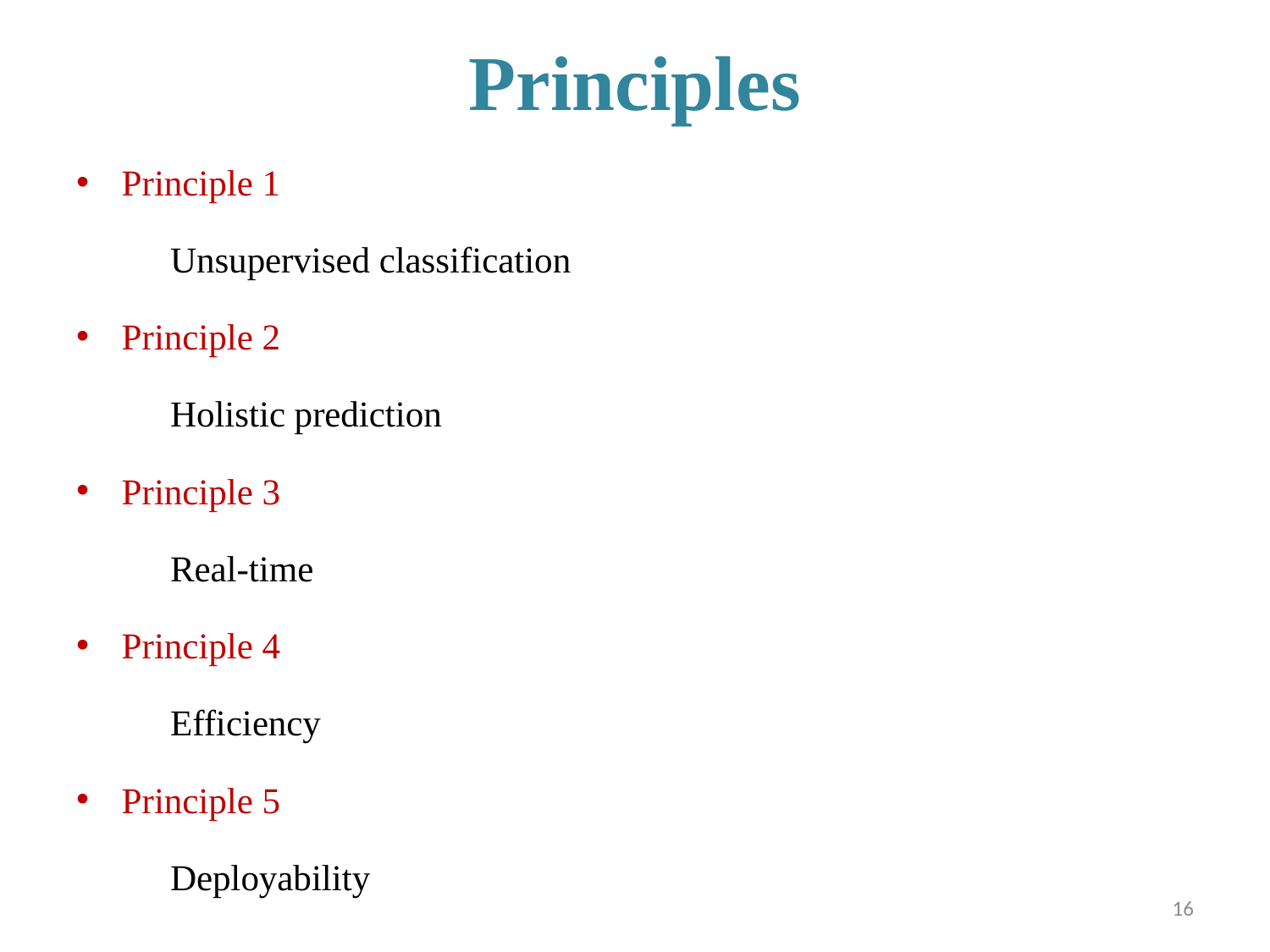

# Principles
Principle 1
	Unsupervised classification
Principle 2
	Holistic prediction
Principle 3
        	Real-time
Principle 4
	Efficiency
Principle 5
 	Deployability
16